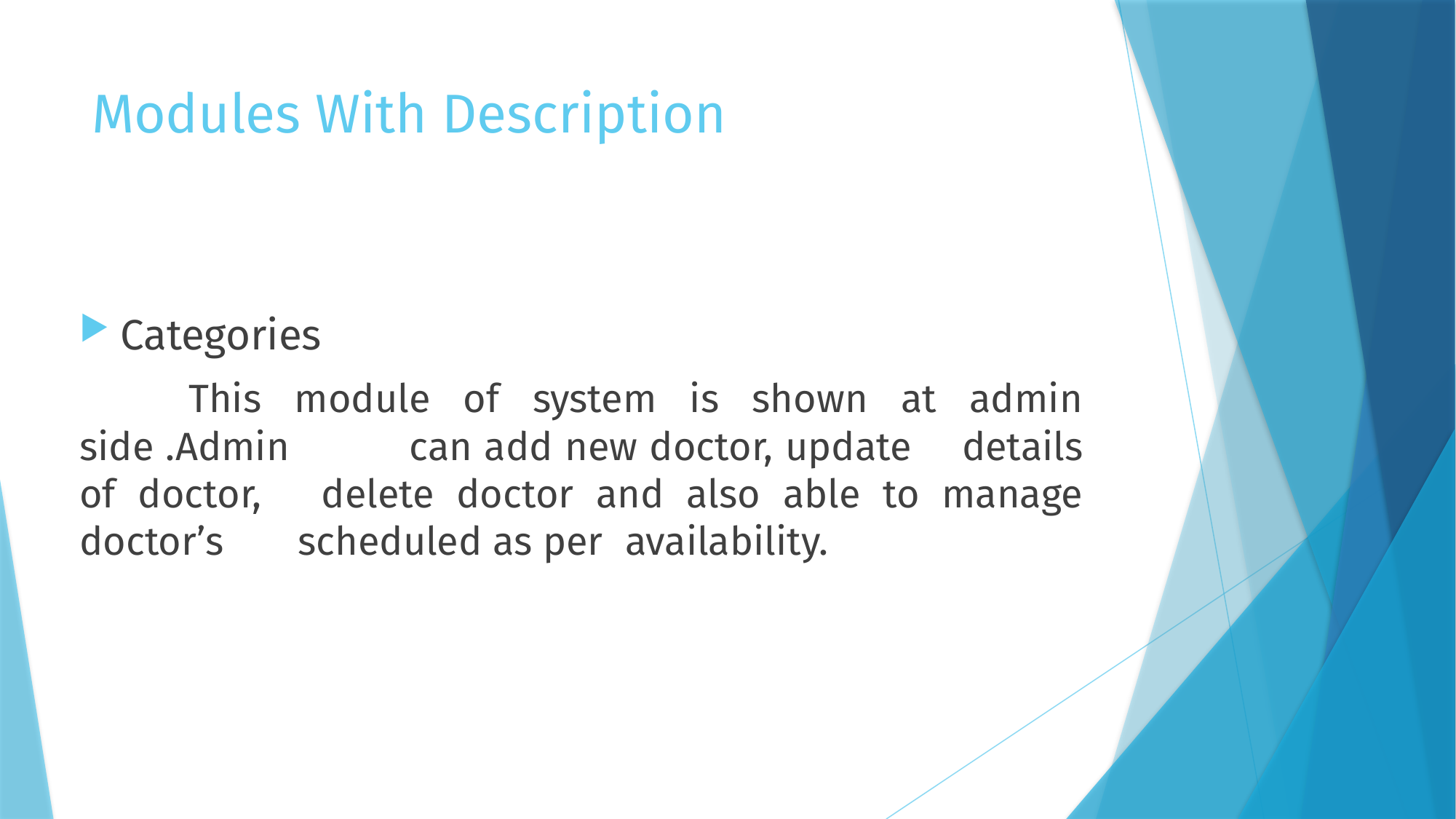

# Modules With Description

Categories
	This module of system is shown at admin side .Admin 	can add new doctor, update 	details of doctor, 	delete doctor and also able to manage doctor’s 	scheduled as per 	availability.